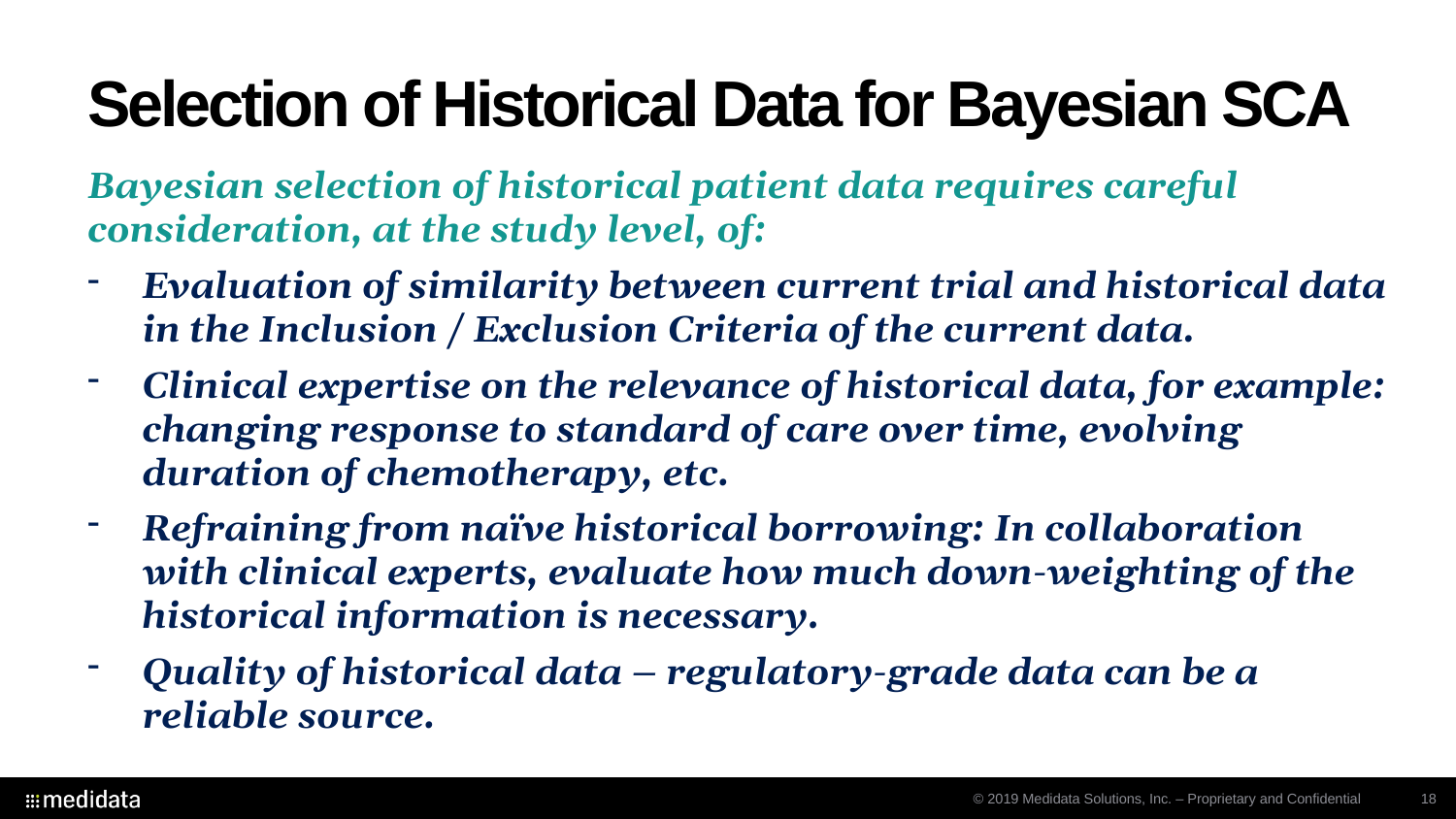

# Selection of Historical Data for Bayesian SCA
Bayesian selection of historical patient data requires careful consideration, at the study level, of:
Evaluation of similarity between current trial and historical data in the Inclusion / Exclusion Criteria of the current data.
Clinical expertise on the relevance of historical data, for example: changing response to standard of care over time, evolving duration of chemotherapy, etc.
Refraining from naïve historical borrowing: In collaboration with clinical experts, evaluate how much down-weighting of the historical information is necessary.
Quality of historical data – regulatory-grade data can be a reliable source.